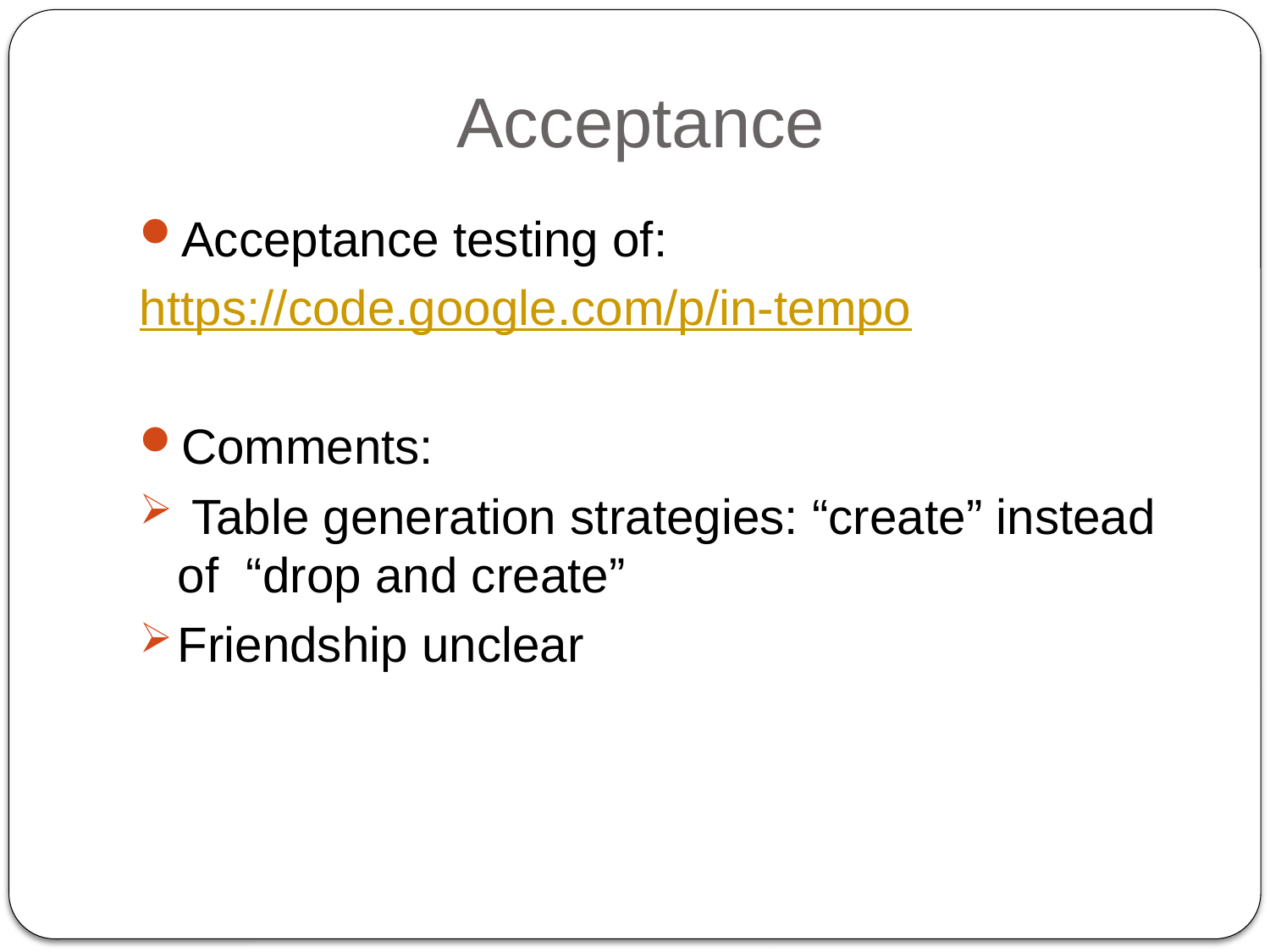

# Acceptance
Acceptance testing of:
https://code.google.com/p/in-tempo

Comments:
 Table generation strategies: “create” instead of  “drop and create”
Friendship unclear